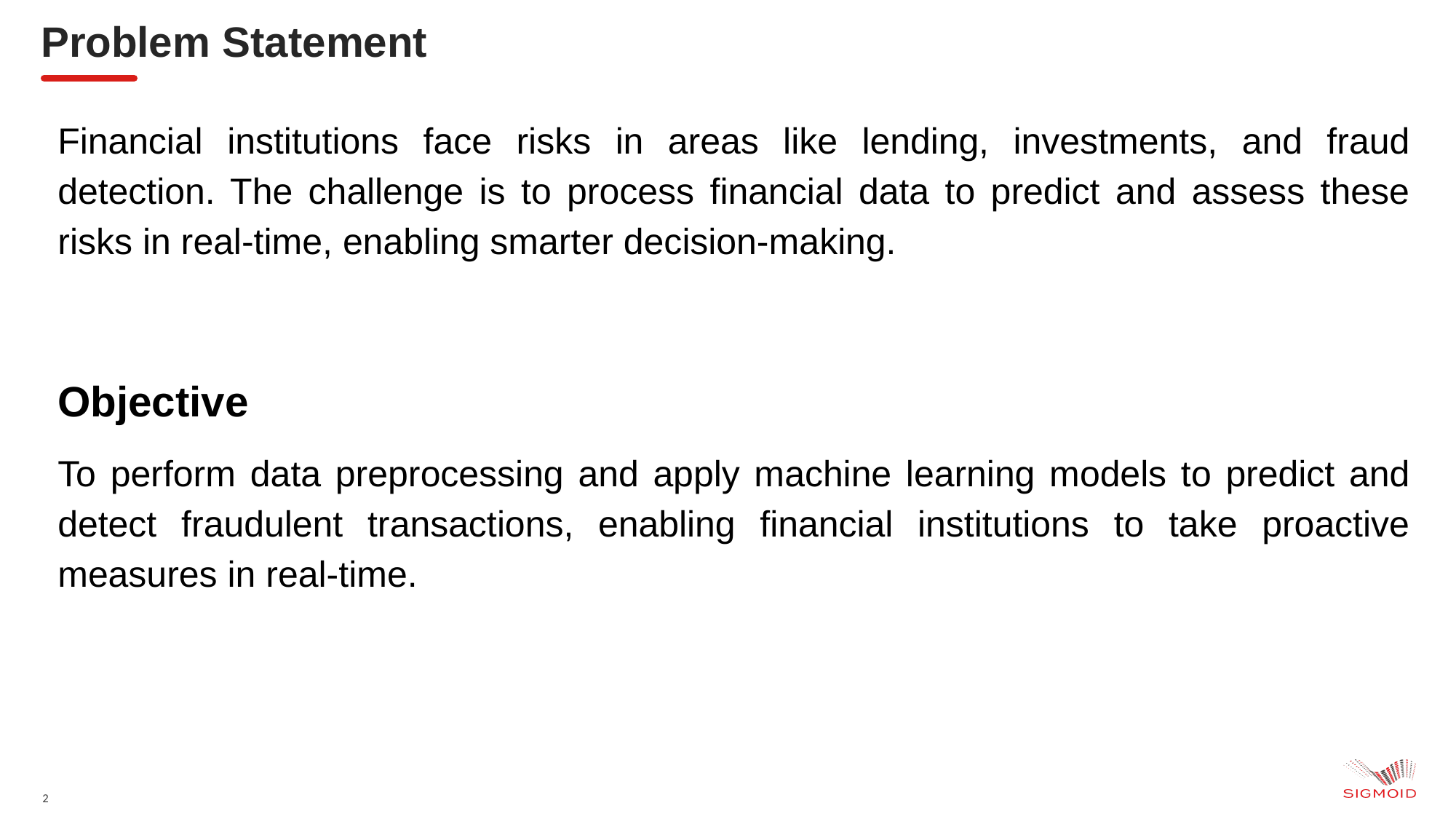

Problem Statement
Financial institutions face risks in areas like lending, investments, and fraud detection. The challenge is to process financial data to predict and assess these risks in real-time, enabling smarter decision-making.

Objective
To perform data preprocessing and apply machine learning models to predict and detect fraudulent transactions, enabling financial institutions to take proactive measures in real-time.